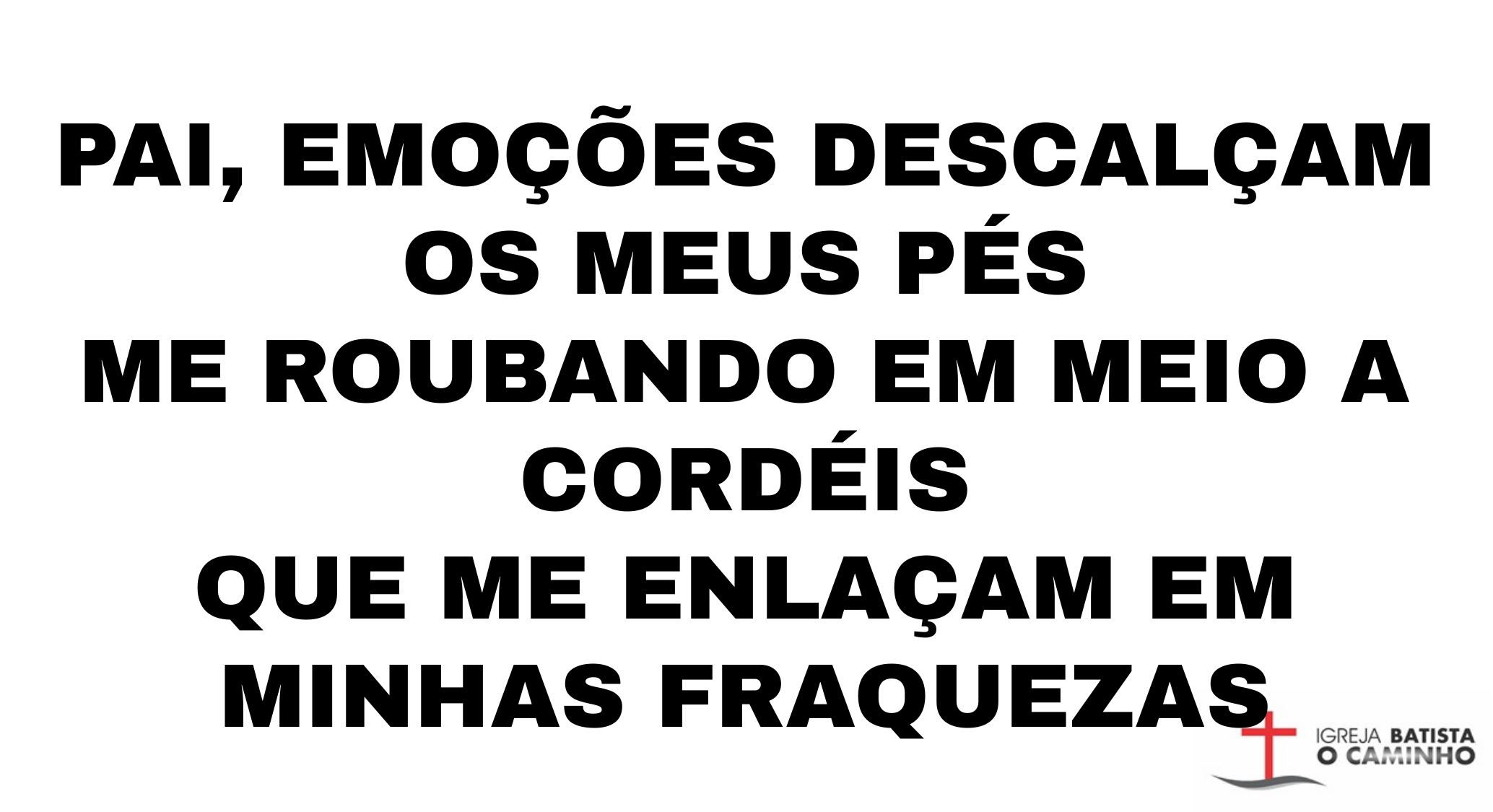

PAI, EMOÇÕES DESCALÇAM OS MEUS PÉS
ME ROUBANDO EM MEIO A CORDÉIS
QUE ME ENLAÇAM EM MINHAS FRAQUEZAS